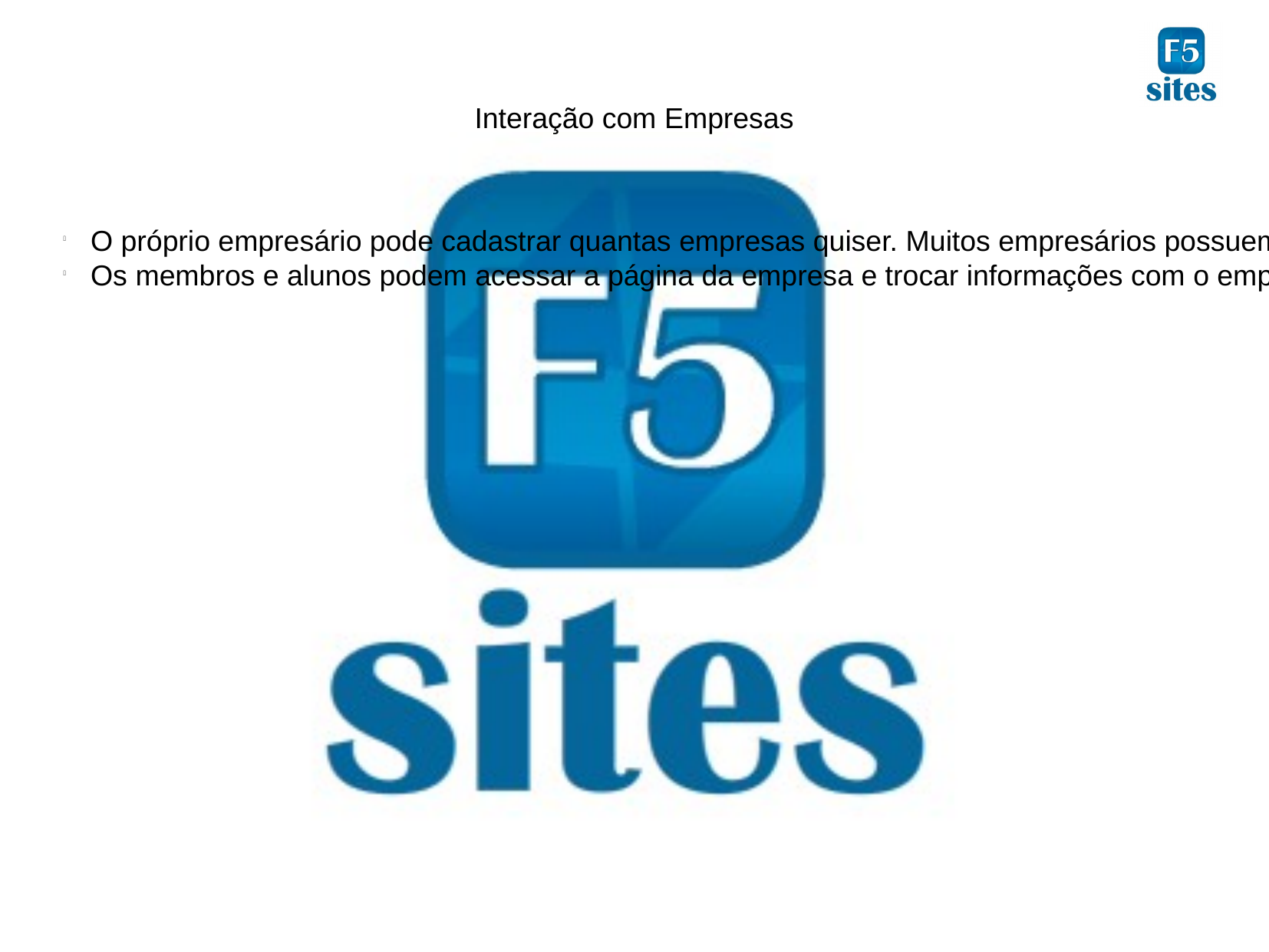

Interação com Empresas
O próprio empresário pode cadastrar quantas empresas quiser. Muitos empresários possuem mais de uma empresa e o sistema incentiva que seja cadastra todas as empresas.
Os membros e alunos podem acessar a página da empresa e trocar informações com o empresário.